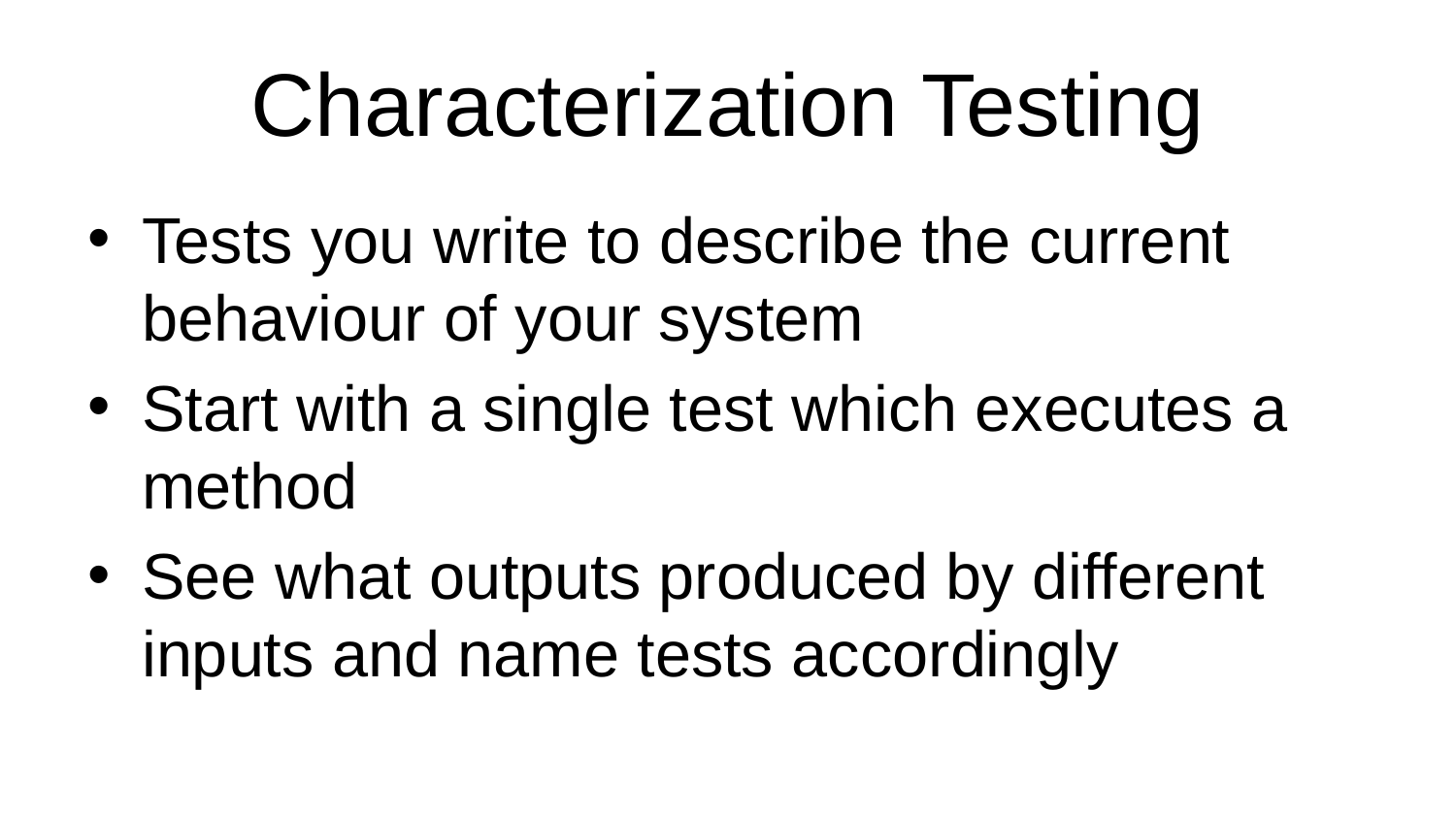

# Characterization Testing
Tests you write to describe the current behaviour of your system
Start with a single test which executes a method
See what outputs produced by different inputs and name tests accordingly